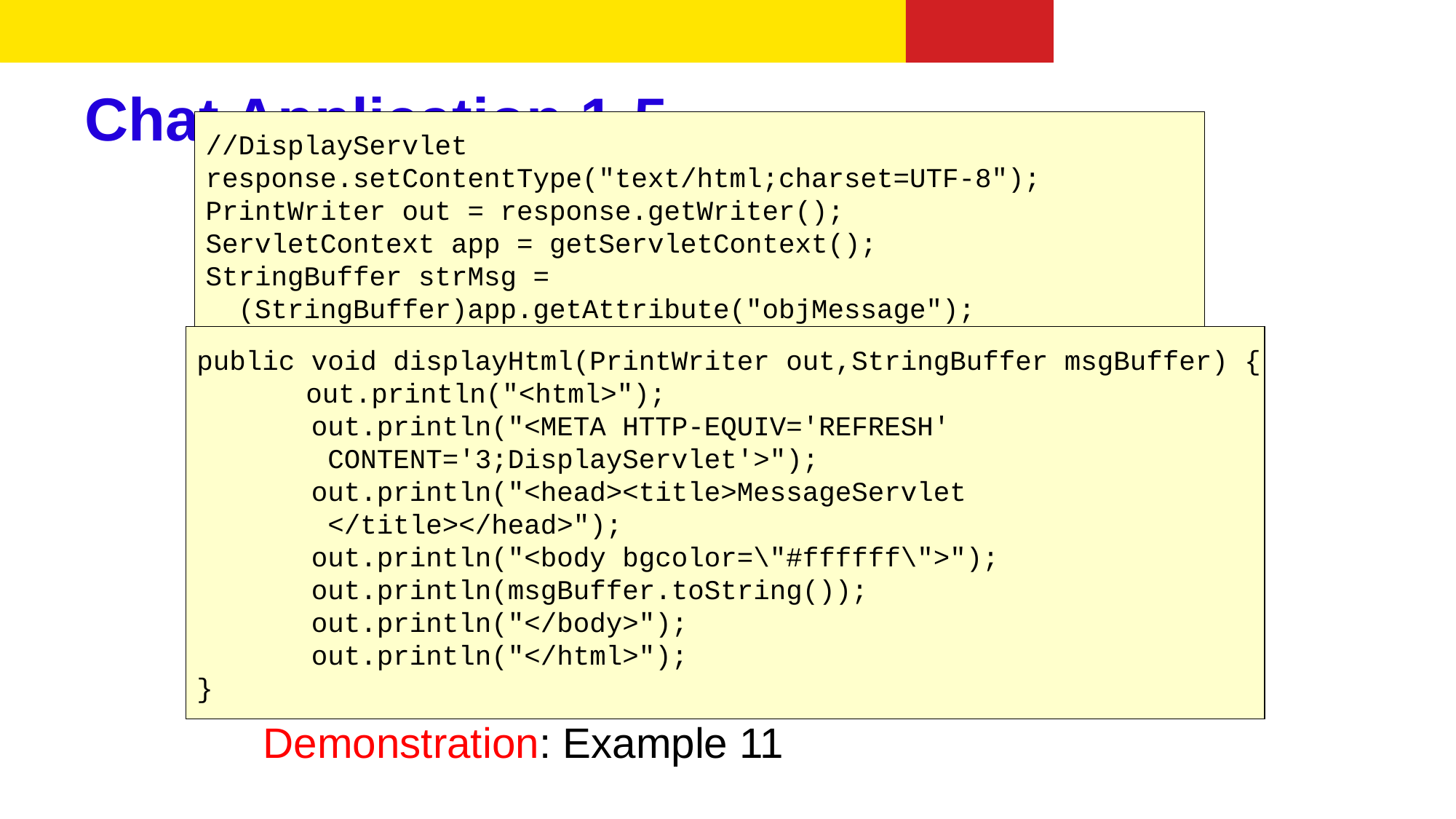

# Chat Application 1-5
//DisplayServlet
response.setContentType("text/html;charset=UTF-8");
PrintWriter out = response.getWriter();
ServletContext app = getServletContext();
StringBuffer strMsg =
  (StringBuffer)app.getAttribute("objMessage");
if(strMsg == null) {
	strMsg = new StringBuffer("");
}
displayHtml(out,strMsg);
out.close();
public void displayHtml(PrintWriter out,StringBuffer msgBuffer) {
	out.println("<html>");
       out.println("<META HTTP-EQUIV='REFRESH'
        CONTENT='3;DisplayServlet'>");
       out.println("<head><title>MessageServlet
        </title></head>");
       out.println("<body bgcolor=\"#ffffff\">");
       out.println(msgBuffer.toString());
       out.println("</body>");
       out.println("</html>");
}
Demonstration: Example 11